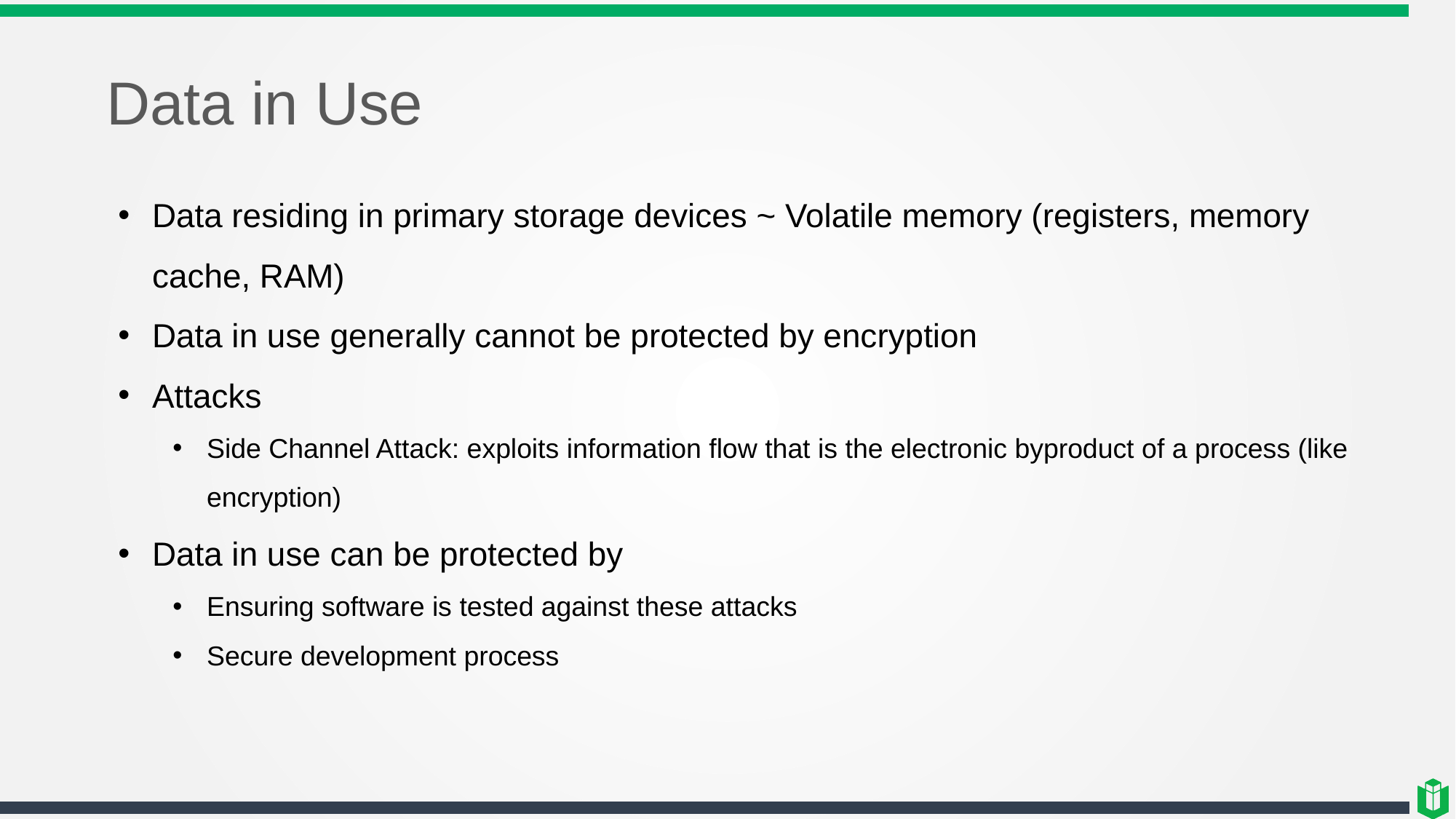

# Data in Use
Data residing in primary storage devices ~ Volatile memory (registers, memory cache, RAM)
Data in use generally cannot be protected by encryption
Attacks
Side Channel Attack: exploits information flow that is the electronic byproduct of a process (like encryption)
Data in use can be protected by
Ensuring software is tested against these attacks
Secure development process